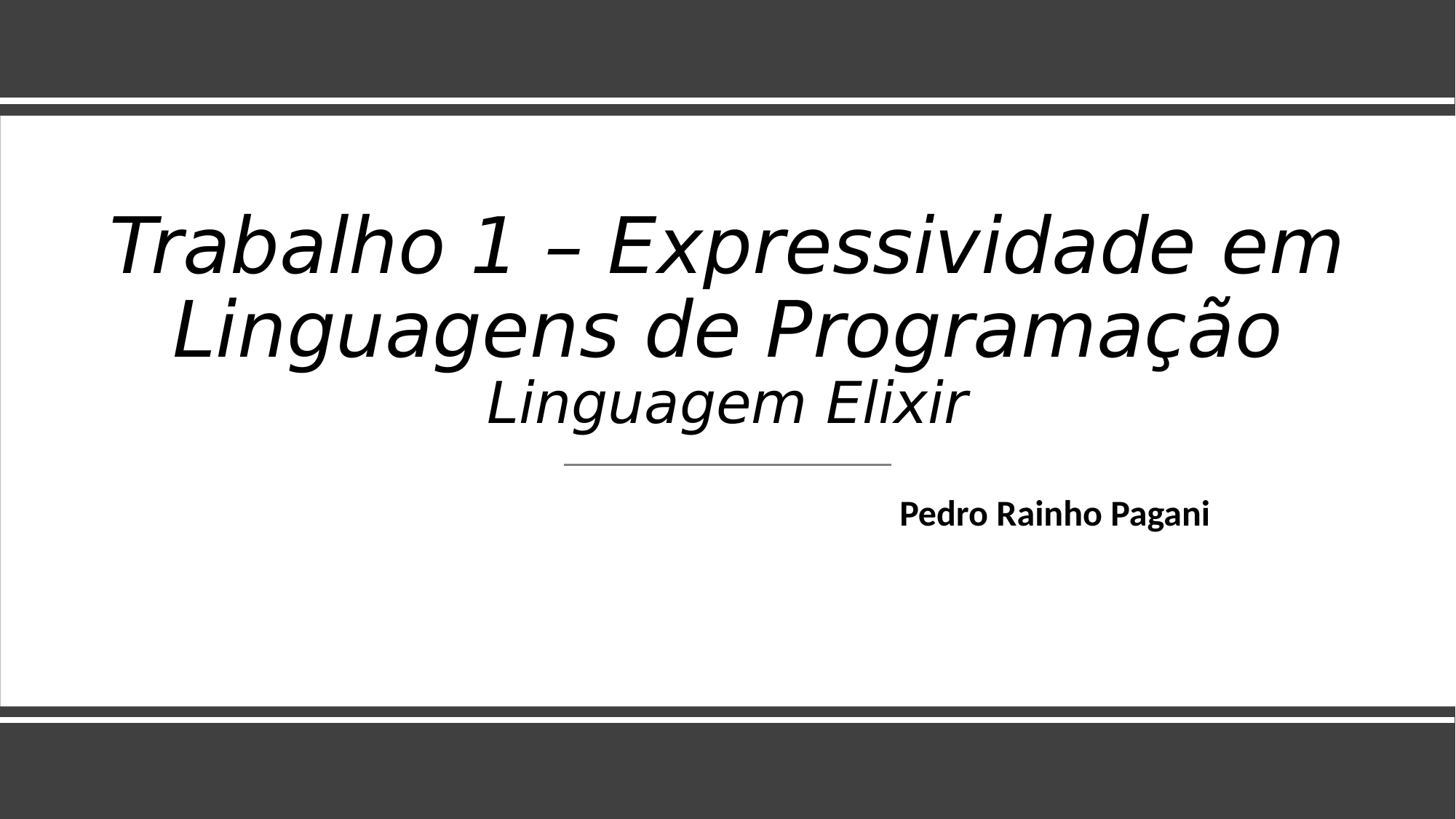

# Trabalho 1 – Expressividade em Linguagens de Programação Linguagem Elixir
						Pedro Rainho Pagani